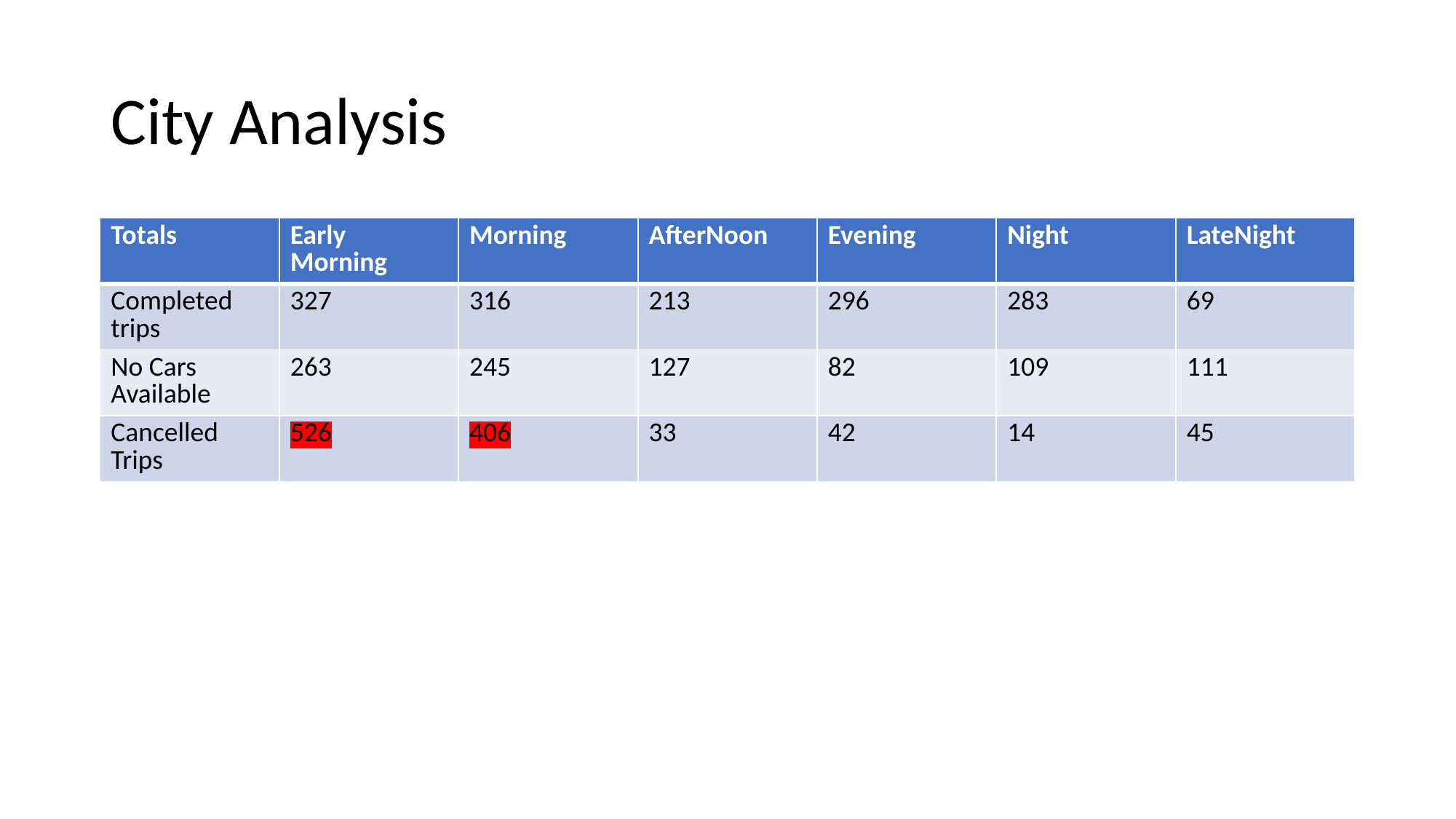

# City Analysis
| Totals | Early Morning | Morning | AfterNoon | Evening | Night | LateNight |
| --- | --- | --- | --- | --- | --- | --- |
| Completed trips | 327 | 316 | 213 | 296 | 283 | 69 |
| No Cars Available | 263 | 245 | 127 | 82 | 109 | 111 |
| Cancelled Trips | 526 | 406 | 33 | 42 | 14 | 45 |